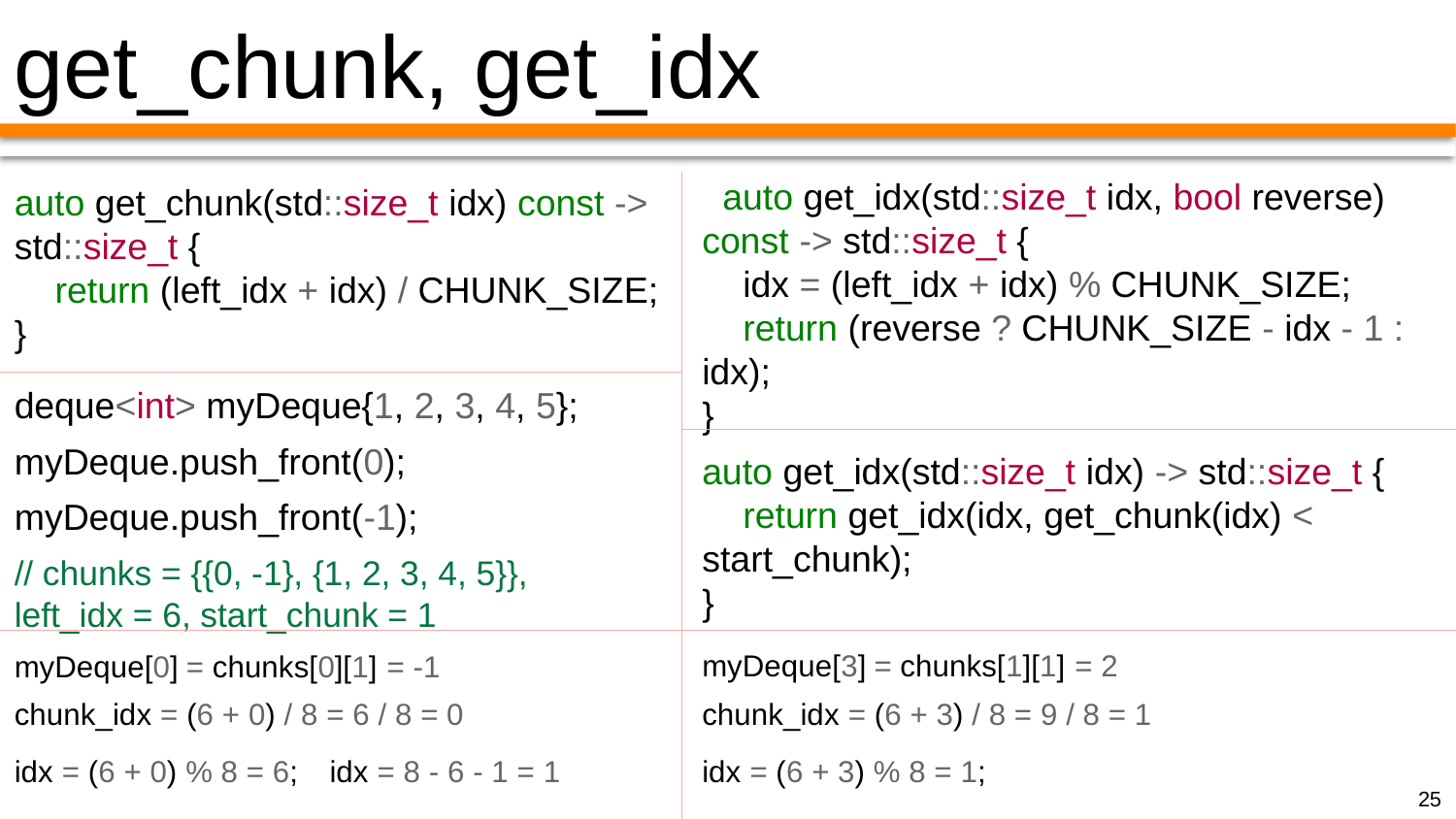

get_chunk, get_idx
  auto get_idx(std::size_t idx, bool reverse) const -> std::size_t {
    idx = (left_idx + idx) % CHUNK_SIZE;
    return (reverse ? CHUNK_SIZE - idx - 1 : idx);
}
auto get_chunk(std::size_t idx) const -> std::size_t {
    return (left_idx + idx) / CHUNK_SIZE;
}

deque<int> myDeque{1, 2, 3, 4, 5};

myDeque.push_front(0);
auto get_idx(std::size_t idx) -> std::size_t {
    return get_idx(idx, get_chunk(idx) < start_chunk);
}

myDeque.push_front(-1);
// chunks = {{0, -1}, {1, 2, 3, 4, 5}}, left_idx = 6, start_chunk = 1

myDeque[3]
= chunks[1][1]
= 2
myDeque[0]
= chunks[0][1]
= -1
chunk_idx = (6 + 0) / 8 = 6 / 8 = 0
chunk_idx = (6 + 3) / 8 = 9 / 8 = 1
idx = (6 + 0) % 8 = 6;
idx = 8 - 6 - 1 = 1
idx = (6 + 3) % 8 = 1;